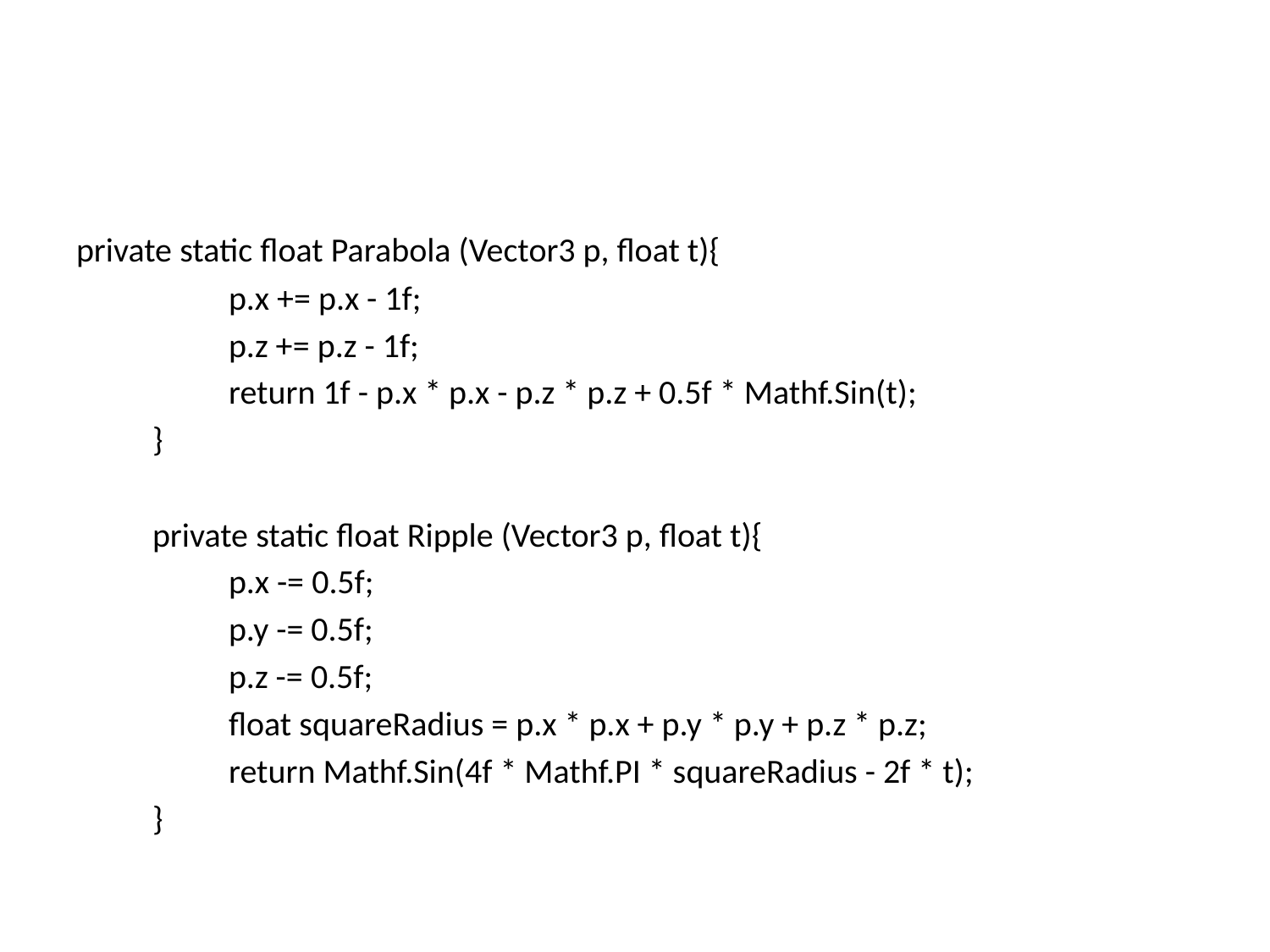

#
private static float Parabola (Vector3 p, float t){
		p.x += p.x - 1f;
		p.z += p.z - 1f;
		return 1f - p.x * p.x - p.z * p.z + 0.5f * Mathf.Sin(t);
	}

	private static float Ripple (Vector3 p, float t){
		p.x -= 0.5f;
		p.y -= 0.5f;
		p.z -= 0.5f;
		float squareRadius = p.x * p.x + p.y * p.y + p.z * p.z;
		return Mathf.Sin(4f * Mathf.PI * squareRadius - 2f * t);
	}